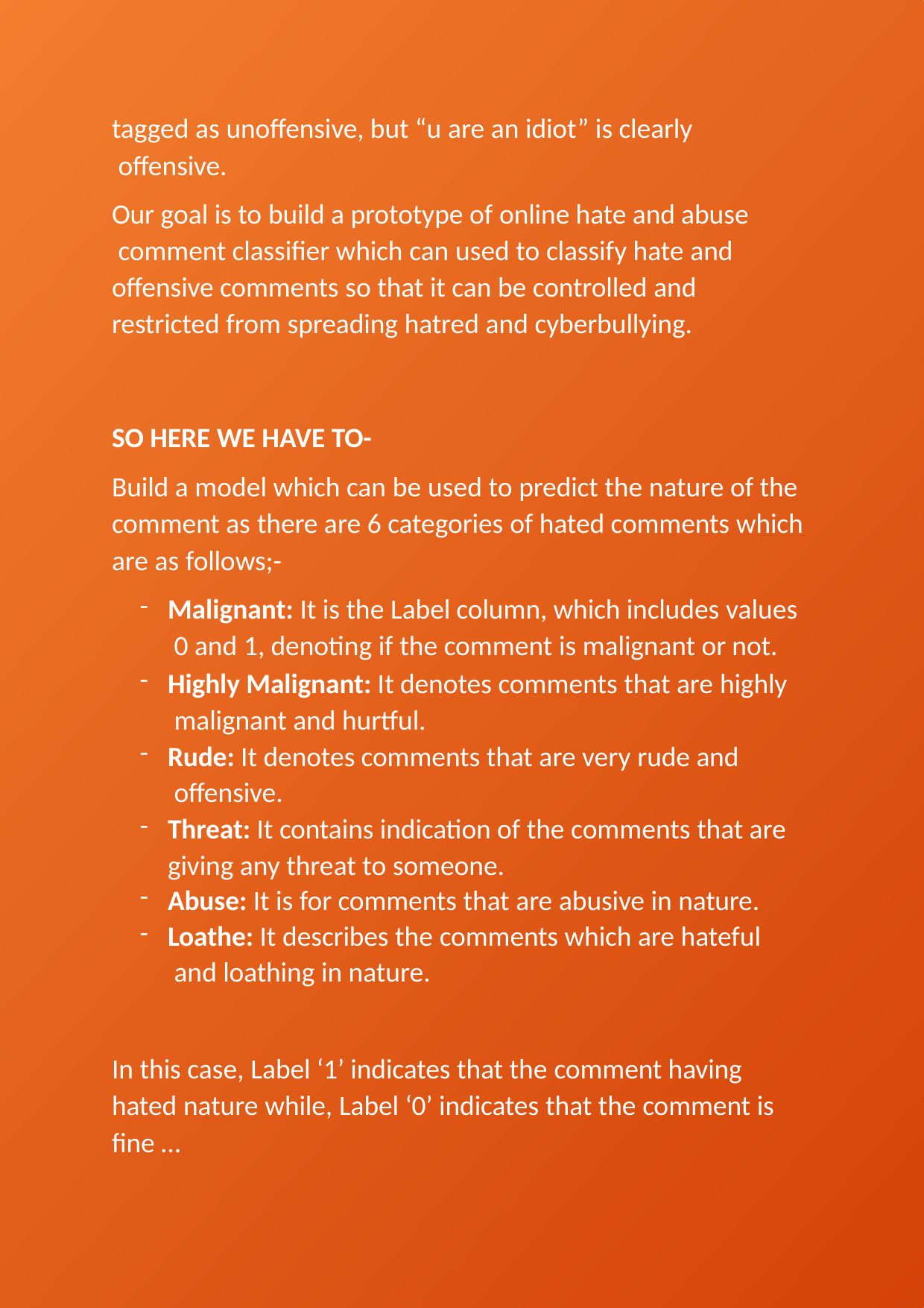

tagged as unoffensive, but “u are an idiot” is clearly  offensive.
Our goal is to build a prototype of online hate and abuse  comment classifier which can used to classify hate and  offensive comments so that it can be controlled and  restricted from spreading hatred and cyberbullying.

SO HERE WE HAVE TO-
Build a model which can be used to predict the nature of the  comment as there are 6 categories of hated comments which  are as follows;-
Malignant: It is the Label column, which includes values  0 and 1, denoting if the comment is malignant or not.
Highly Malignant: It denotes comments that are highly  malignant and hurtful.
Rude: It denotes comments that are very rude and  offensive.
Threat: It contains indication of the comments that are  giving any threat to someone.
Abuse: It is for comments that are abusive in nature.
Loathe: It describes the comments which are hateful  and loathing in nature.

In this case, Label ‘1’ indicates that the comment having  hated nature while, Label ‘0’ indicates that the comment is  fine …